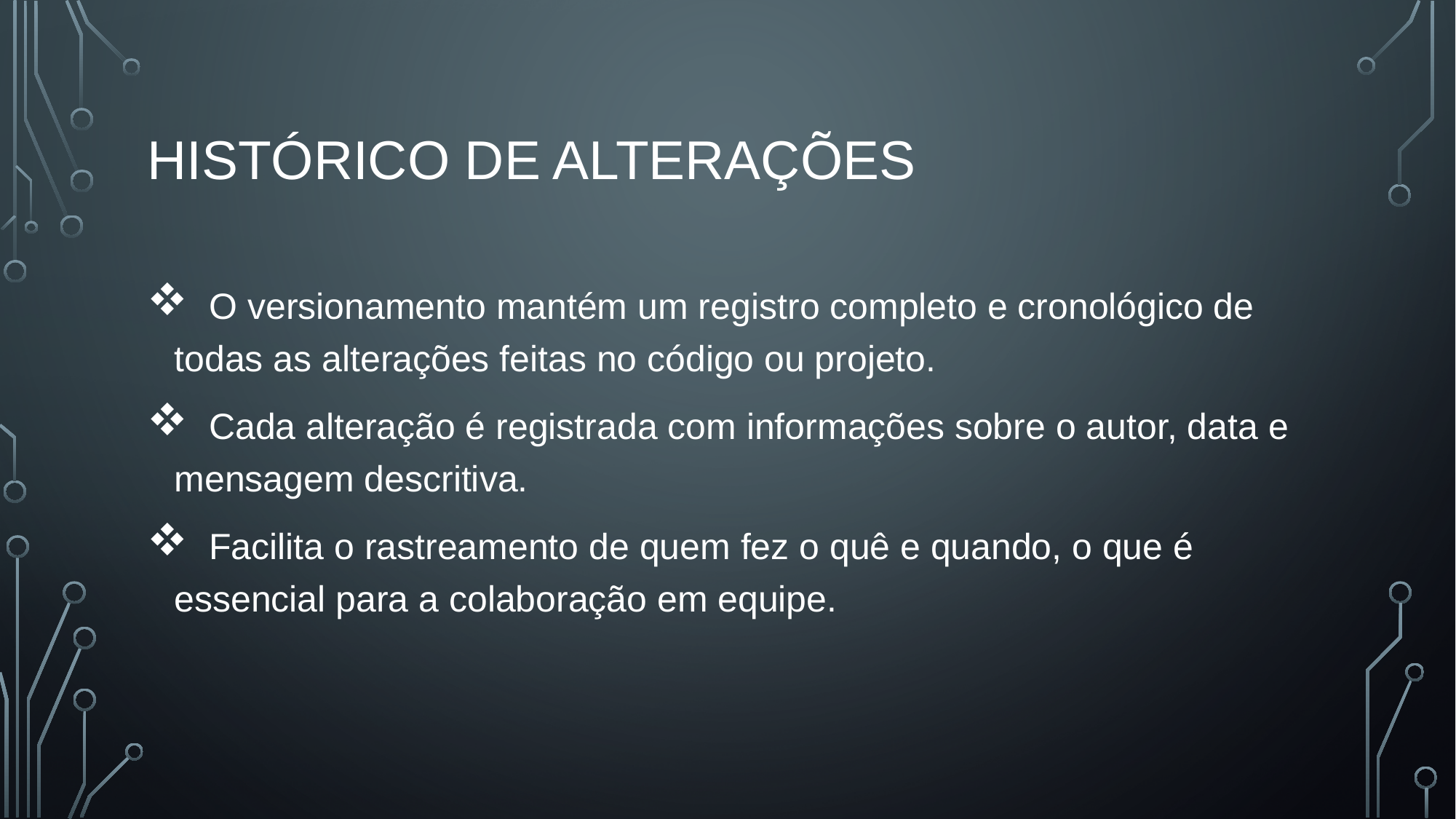

# Histórico de Alterações
  O versionamento mantém um registro completo e cronológico de todas as alterações feitas no código ou projeto.
  Cada alteração é registrada com informações sobre o autor, data e mensagem descritiva.
  Facilita o rastreamento de quem fez o quê e quando, o que é essencial para a colaboração em equipe.